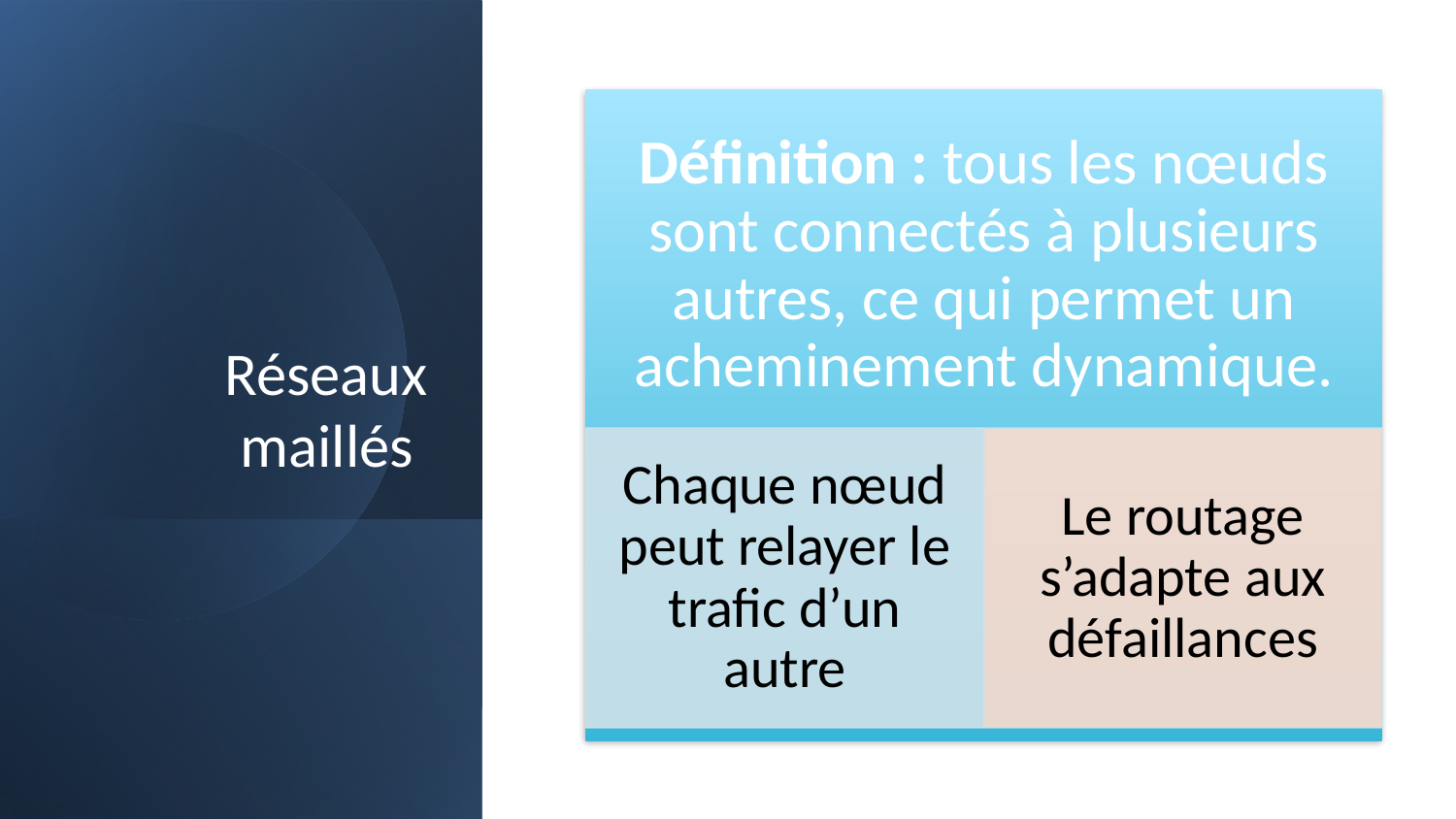

Définition : tous les nœuds sont connectés à plusieurs autres, ce qui permet un acheminement dynamique.
Chaque nœud peut relayer le trafic d’un autre
Le routage s’adapte aux défaillances

# Réseaux maillés